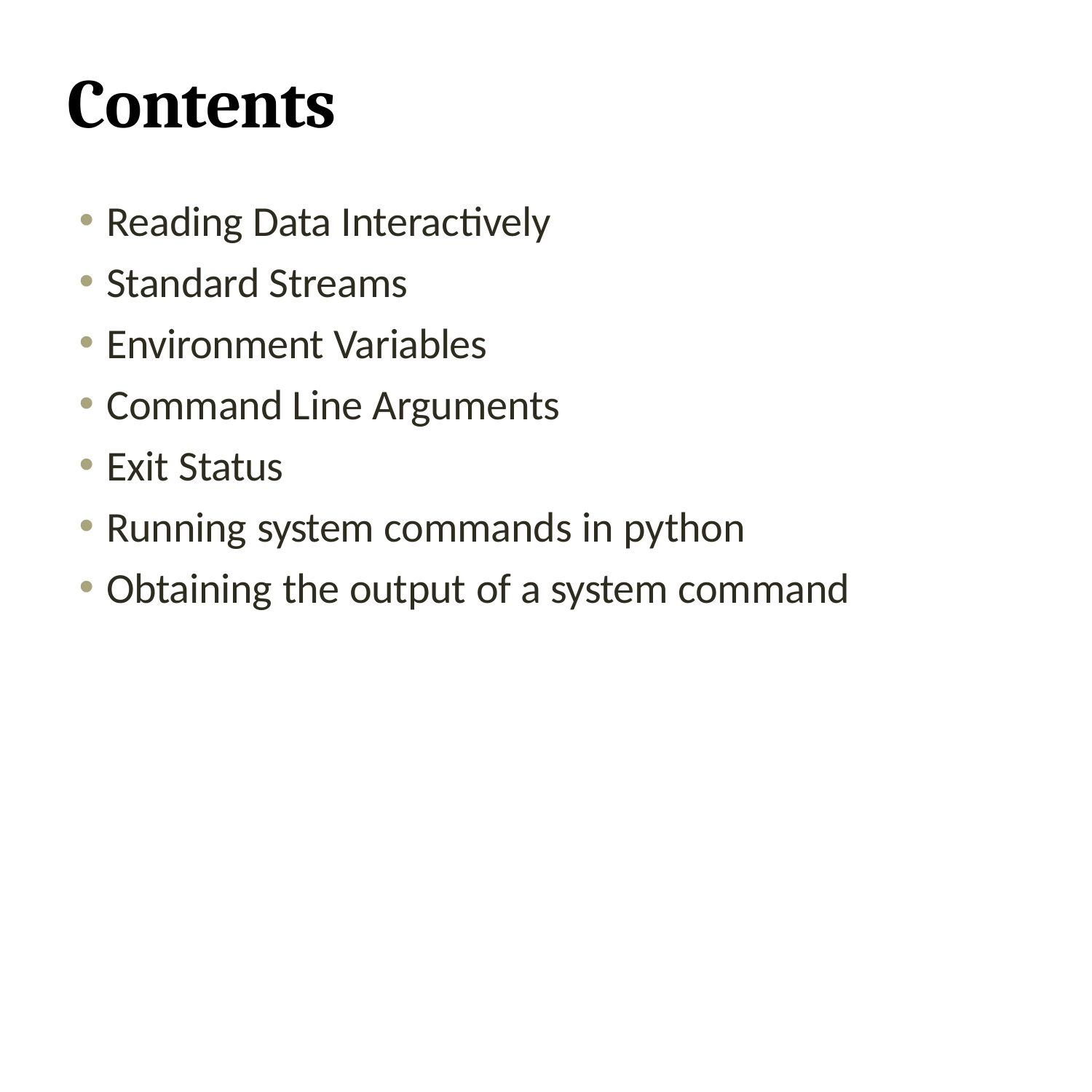

# Contents
Reading Data Interactively
Standard Streams
Environment Variables
Command Line Arguments
Exit Status
Running system commands in python
Obtaining the output of a system command

2